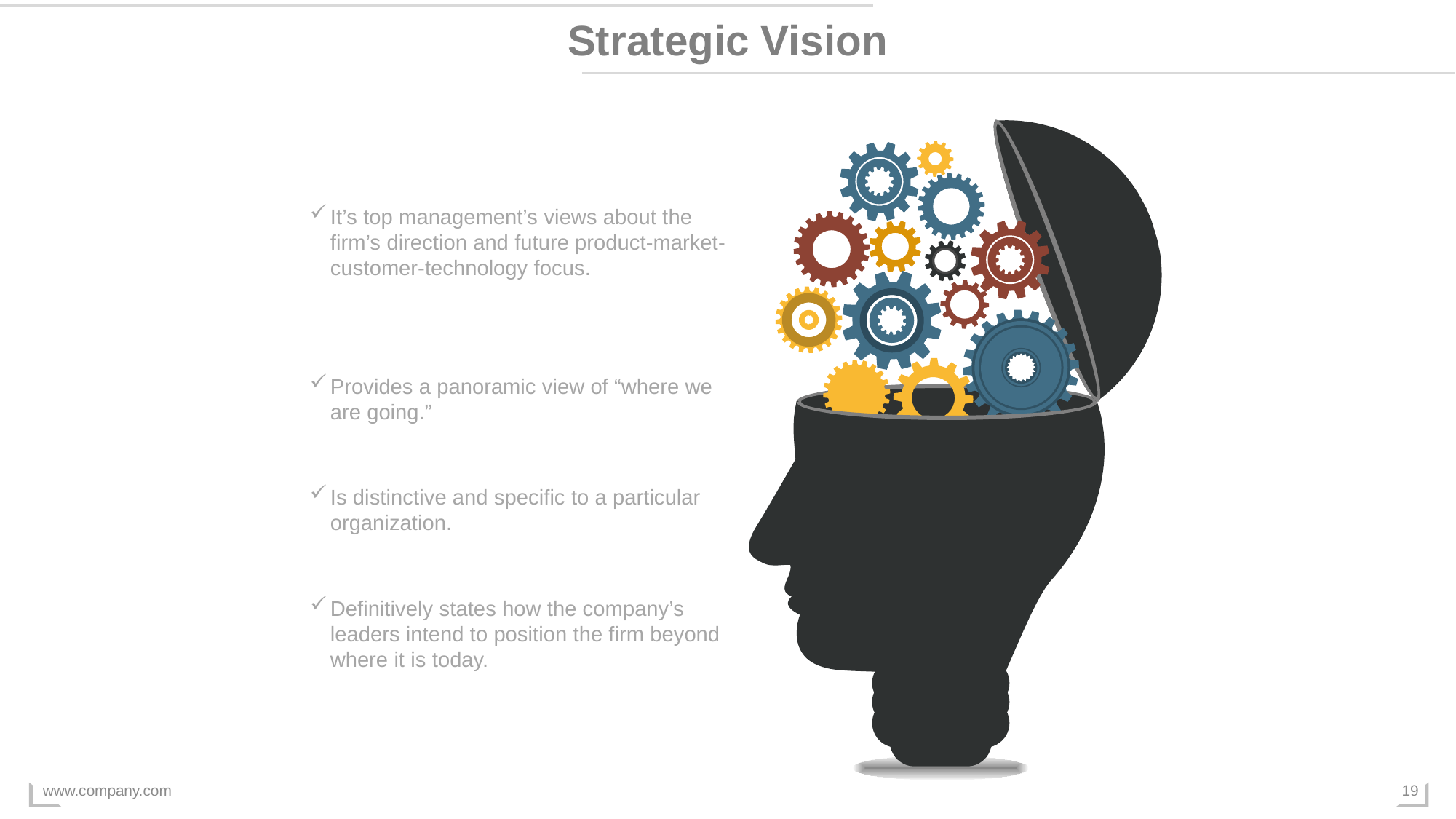

Strategic Vision

It’s top management’s views about the firm’s direction and future product-market-customer-technology focus.
Provides a panoramic view of “where we are going.”
Is distinctive and specific to a particular organization.
Definitively states how the company’s leaders intend to position the firm beyond where it is today.
www.company.com
19